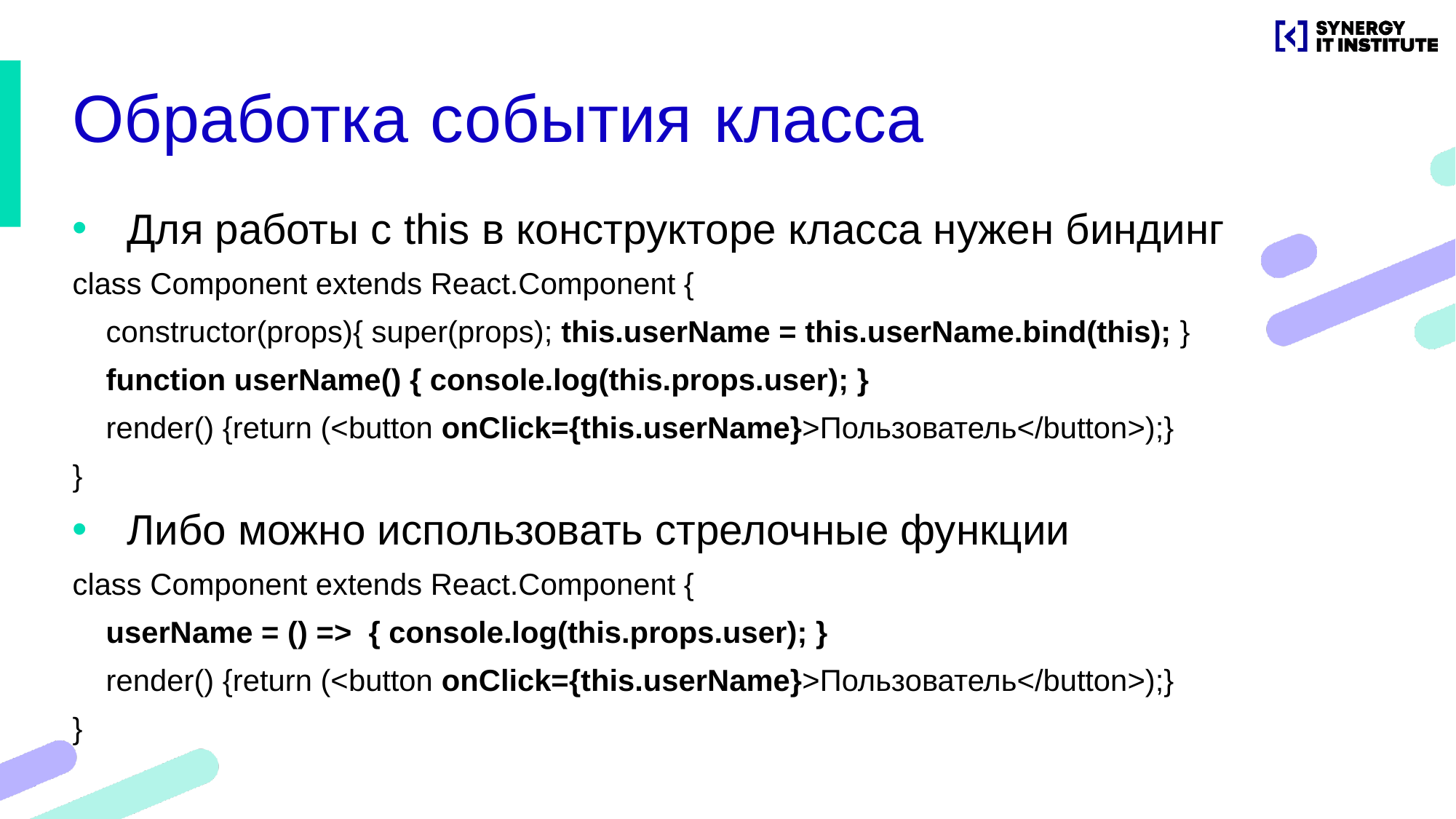

# Обработка события класса
Для работы с this в конструкторе класса нужен биндинг
class Component extends React.Component {
    constructor(props){ super(props); this.userName = this.userName.bind(this); }
    function userName() { console.log(this.props.user); }
    render() {return (<button onClick={this.userName}>Пользователь</button>);}
}
Либо можно использовать стрелочные функции
class Component extends React.Component {
    userName = () =>  { console.log(this.props.user); }
    render() {return (<button onClick={this.userName}>Пользователь</button>);}
}